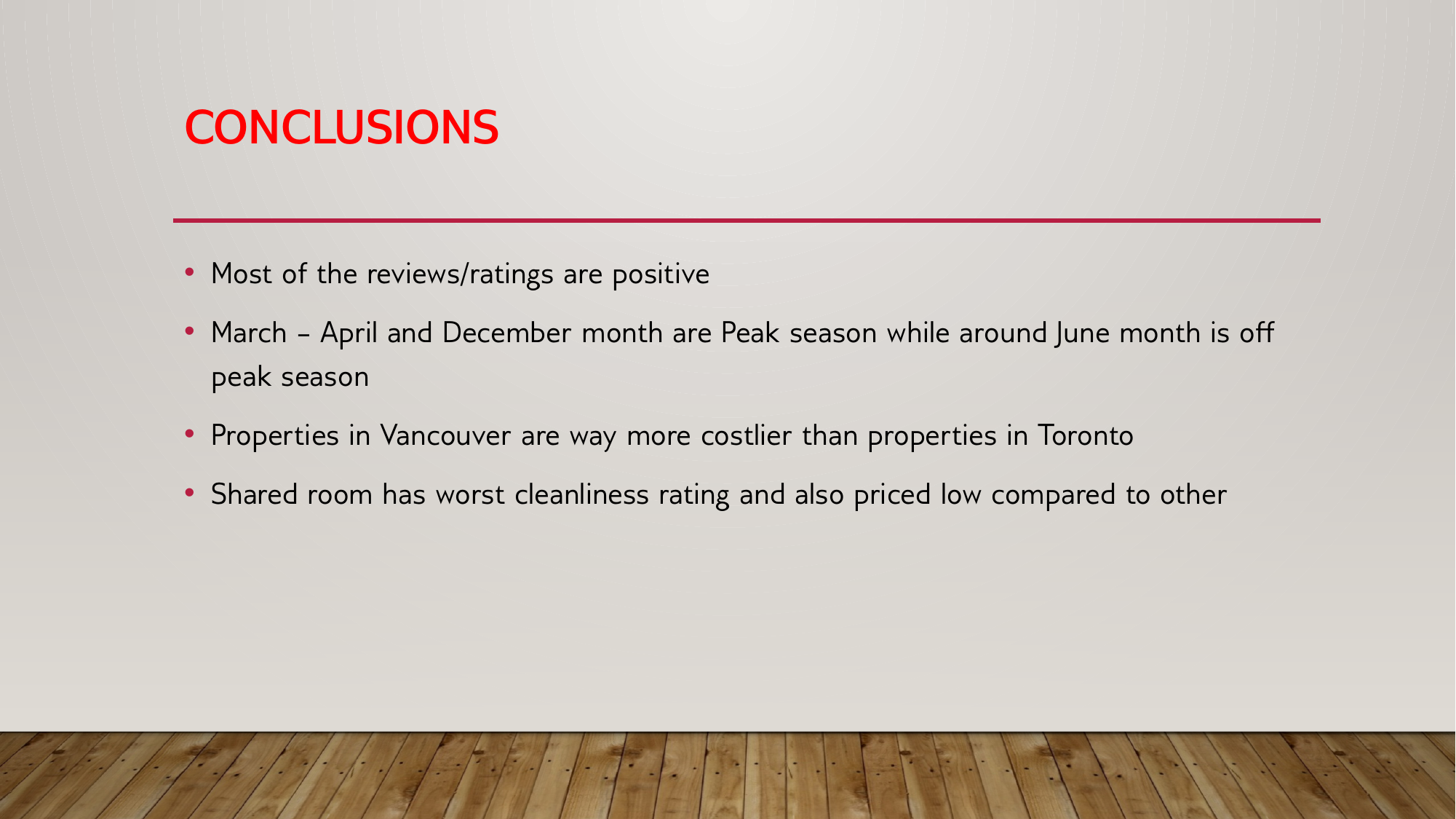

# Conclusions
Most of the reviews/ratings are positive
March – April and December month are Peak season while around June month is off peak season
Properties in Vancouver are way more costlier than properties in Toronto
Shared room has worst cleanliness rating and also priced low compared to other